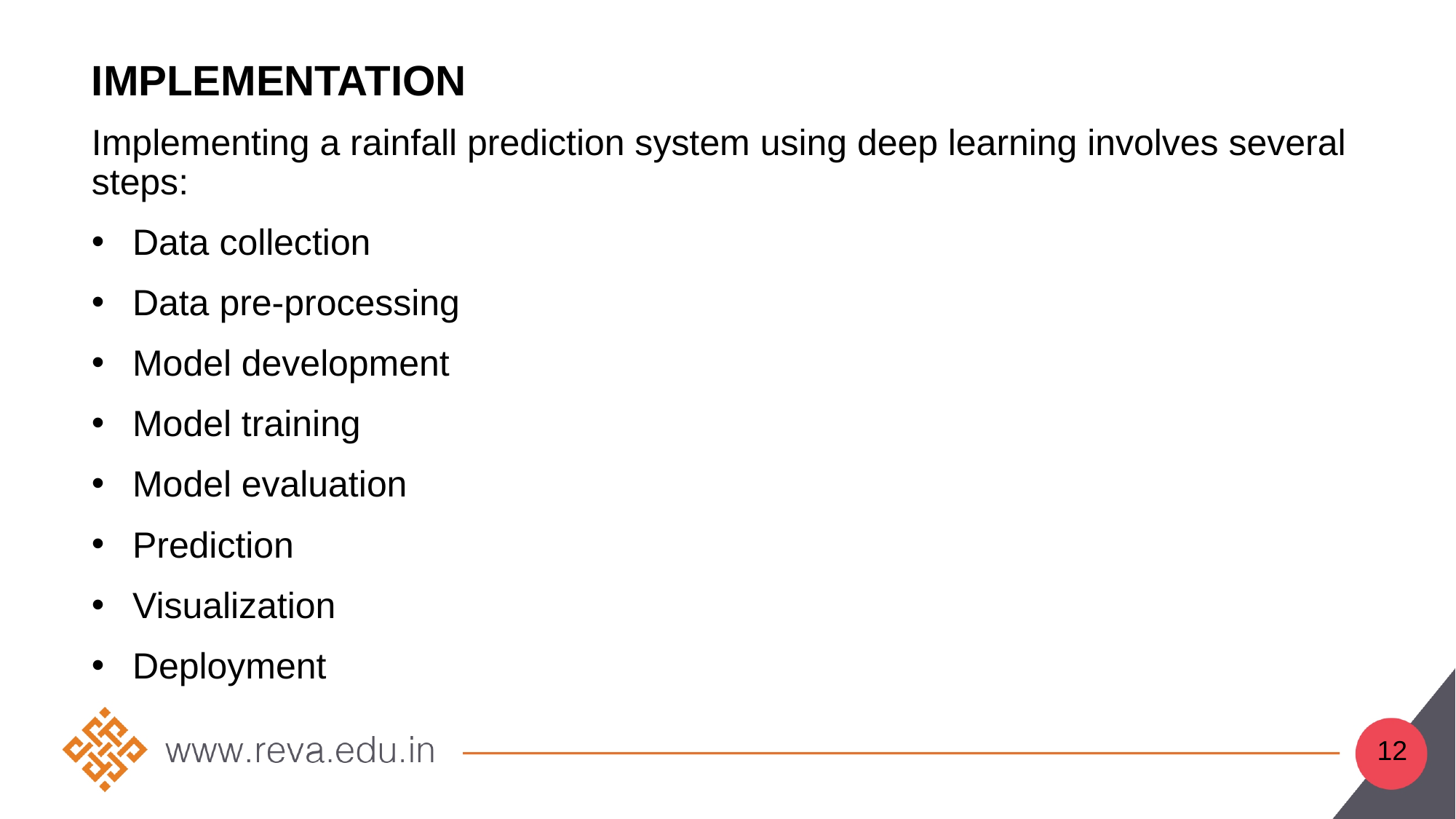

# Implementation
Implementing a rainfall prediction system using deep learning involves several steps:
Data collection
Data pre-processing
Model development
Model training
Model evaluation
Prediction
Visualization
Deployment

12